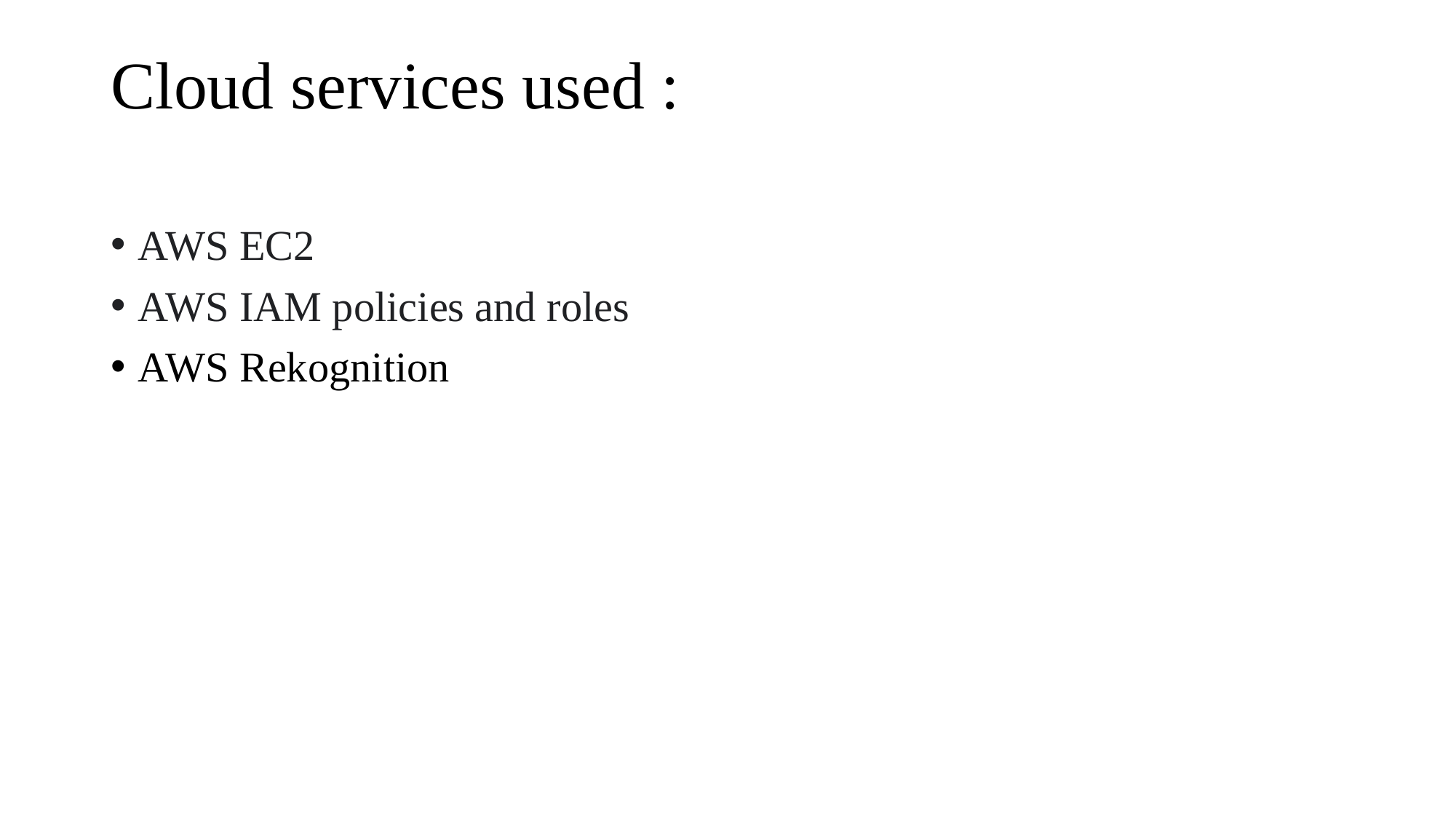

# Cloud services used :
AWS EC2
AWS IAM policies and roles
AWS Rekognition